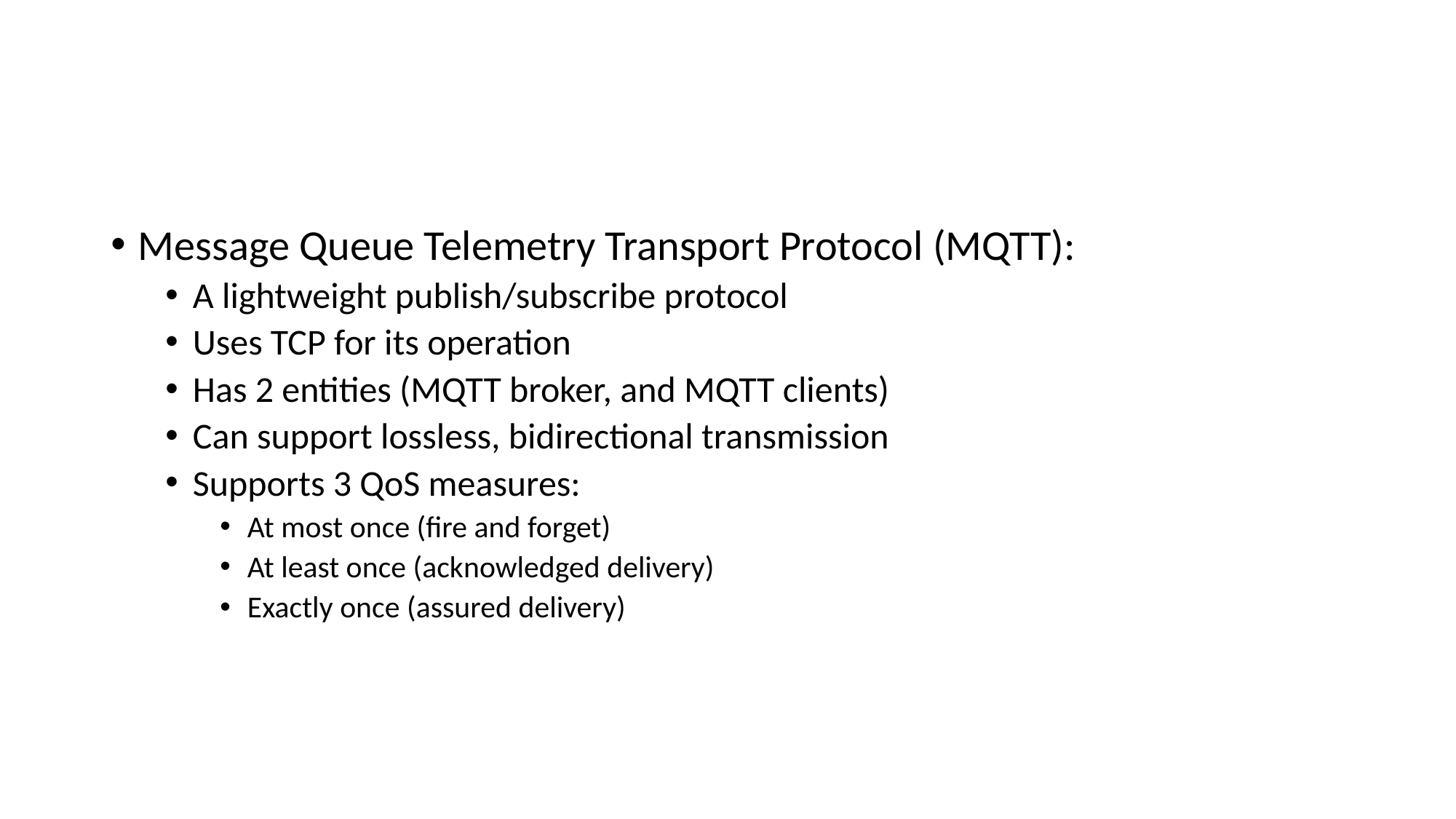

Message Queue Telemetry Transport Protocol (MQTT):
A lightweight publish/subscribe protocol
Uses TCP for its operation
Has 2 entities (MQTT broker, and MQTT clients)
Can support lossless, bidirectional transmission
Supports 3 QoS measures:
At most once (fire and forget)
At least once (acknowledged delivery)
Exactly once (assured delivery)